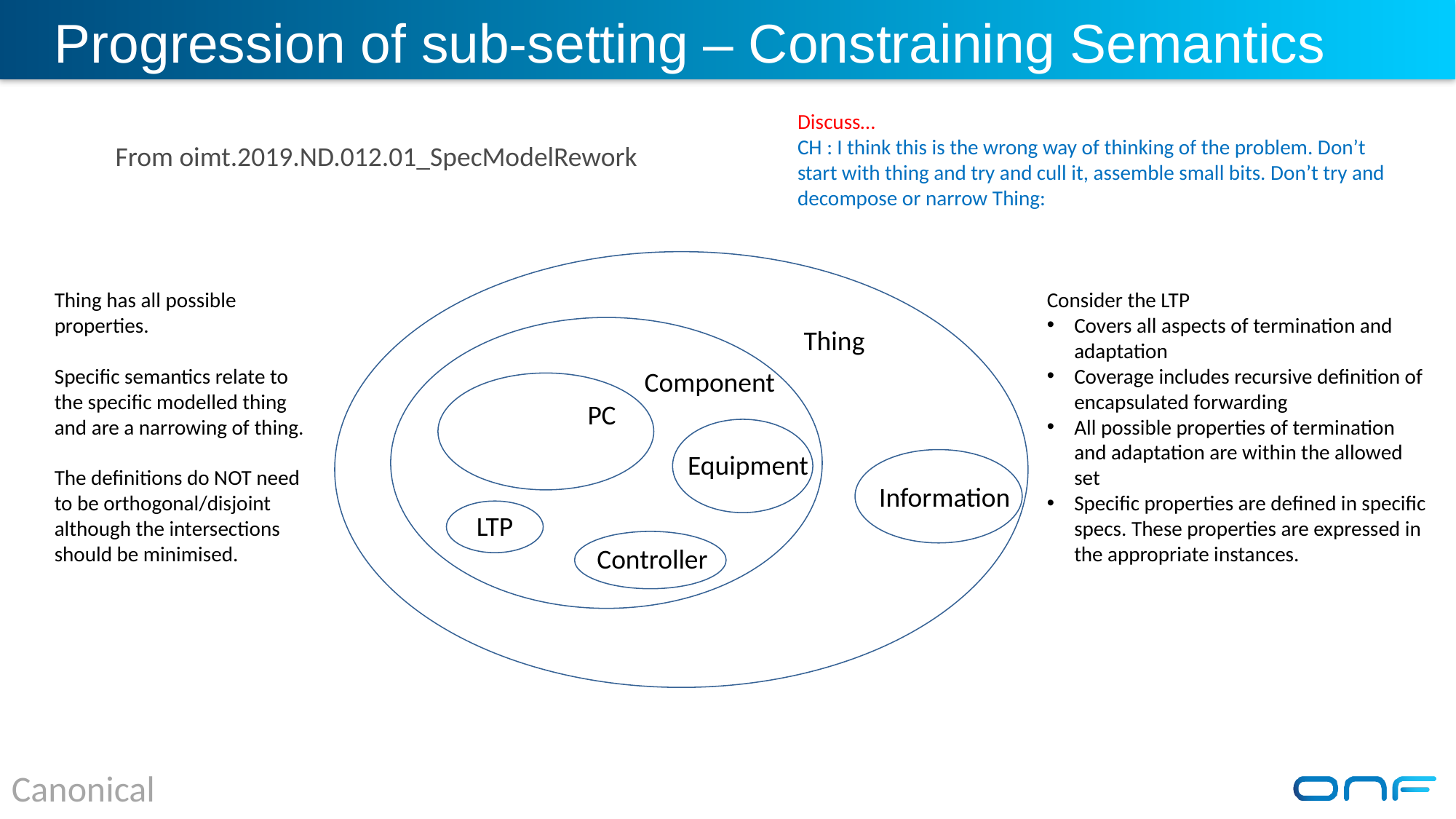

# Progression of sub-setting – Constraining Semantics
Discuss…
CH : I think this is the wrong way of thinking of the problem. Don’t start with thing and try and cull it, assemble small bits. Don’t try and decompose or narrow Thing:
From oimt.2019.ND.012.01_SpecModelRework

Thing has all possible properties.

Specific semantics relate to the specific modelled thing and are a narrowing of thing.

The definitions do NOT need to be orthogonal/disjoint although the intersections should be minimised.

Consider the LTP
Covers all aspects of termination and adaptation
Coverage includes recursive definition of encapsulated forwarding
All possible properties of termination and adaptation are within the allowed set
Specific properties are defined in specific specs. These properties are expressed in the appropriate instances.

Thing

Component

PC

Equipment

Information

LTP

Controller
Canonical